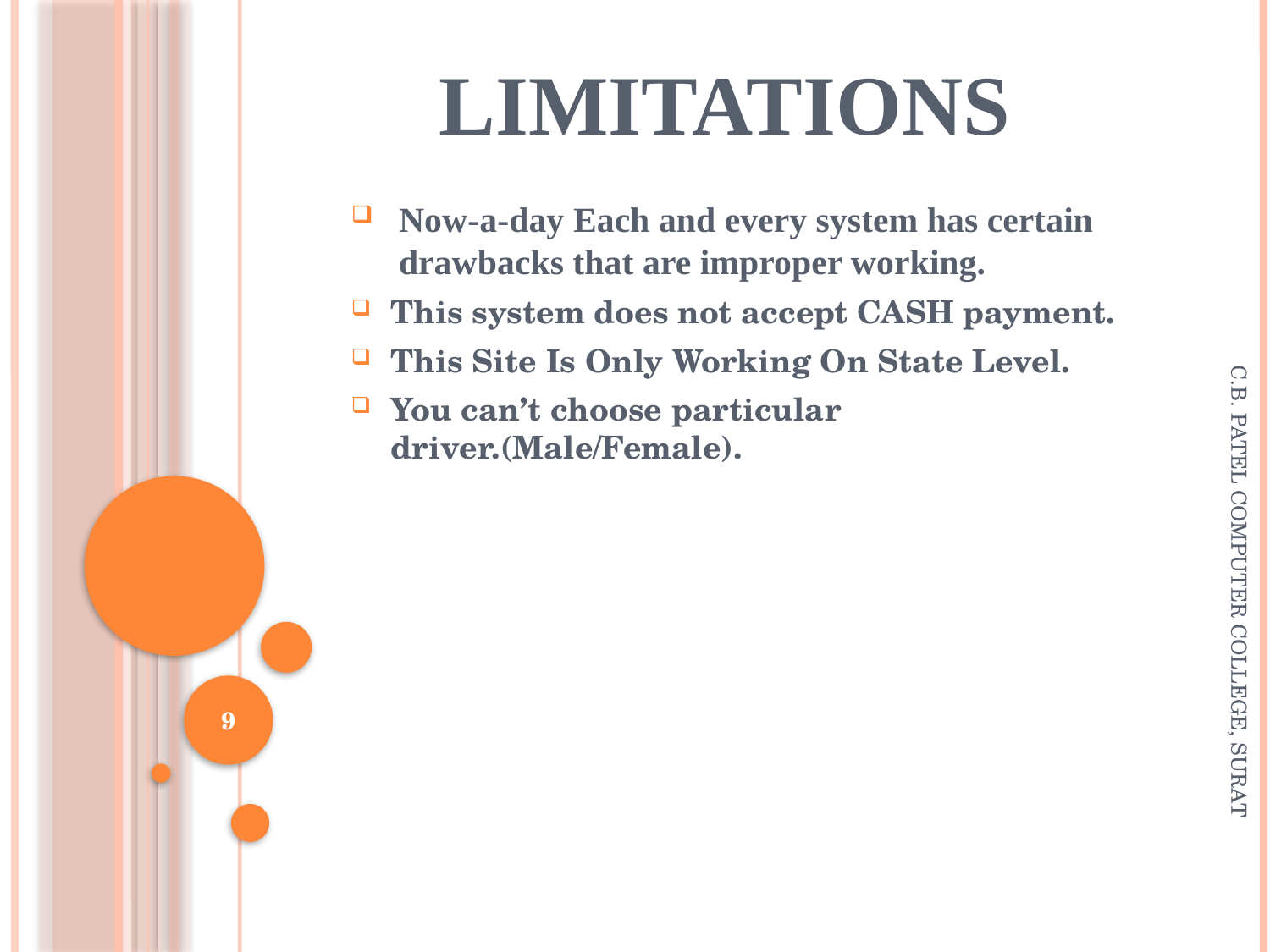

# Limitations
Now-a-day Each and every system has certain drawbacks that are improper working.
This system does not accept CASH payment.
This Site Is Only Working On State Level.
You can’t choose particular driver.(Male/Female).

C.B. PATEL COMPUTER COLLEGE, SURAT
9